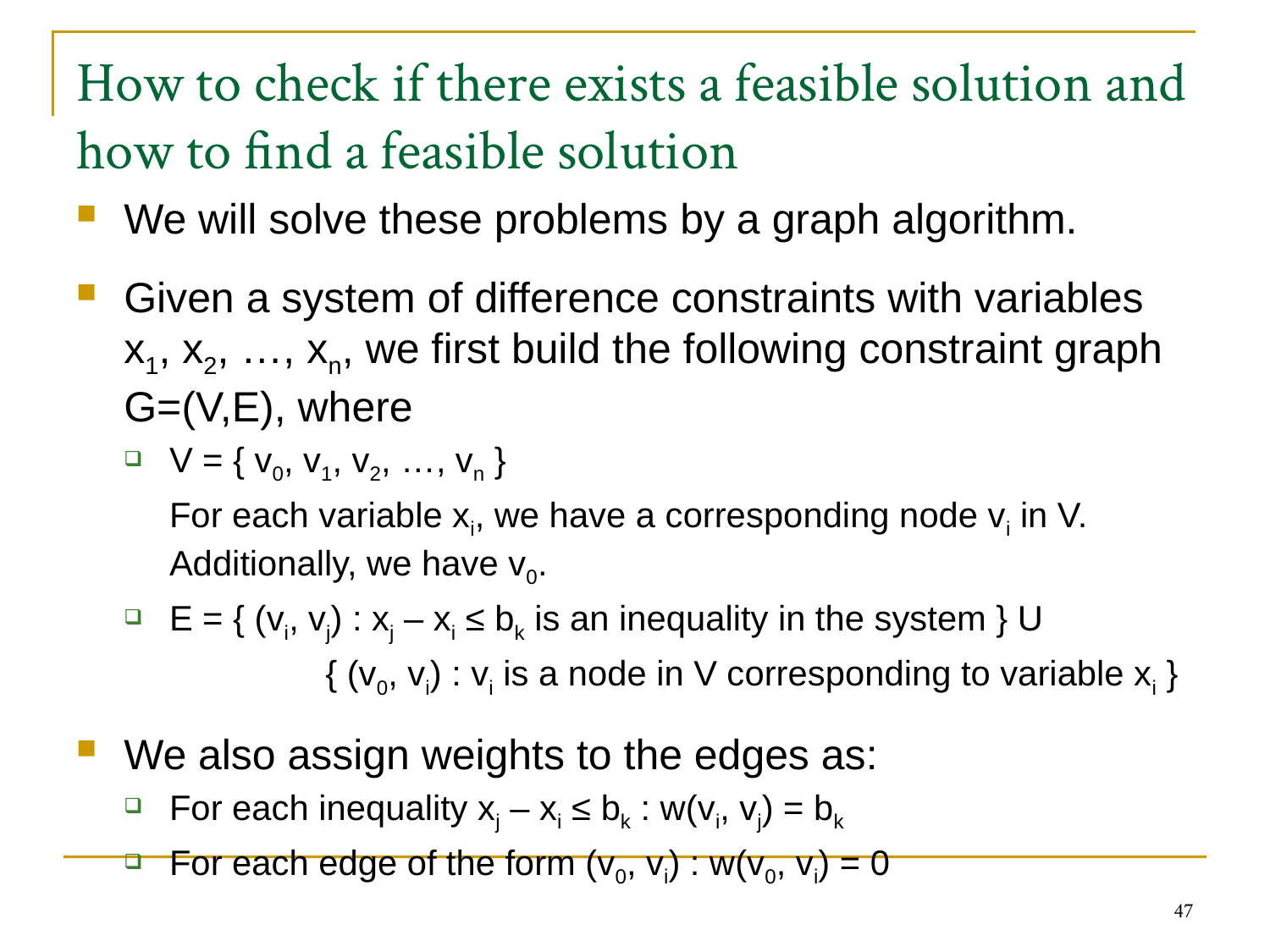

# How to check if there exists a feasible solution and how to find a feasible solution
We will solve these problems by a graph algorithm.

Given a system of difference constraints with variables x1, x2, …, xn, we first build the following constraint graph G=(V,E), where
V = { v0, v1, v2, …, vn }
	For each variable xi, we have a corresponding node vi in V. Additionally, we have v0.
E = { (vi, vj) : xj – xi ≤ bk is an inequality in the system } U
		   { (v0, vi) : vi is a node in V corresponding to variable xi }

We also assign weights to the edges as:
For each inequality xj – xi ≤ bk : w(vi, vj) = bk
For each edge of the form (v0, vi) : w(v0, vi) = 0

47